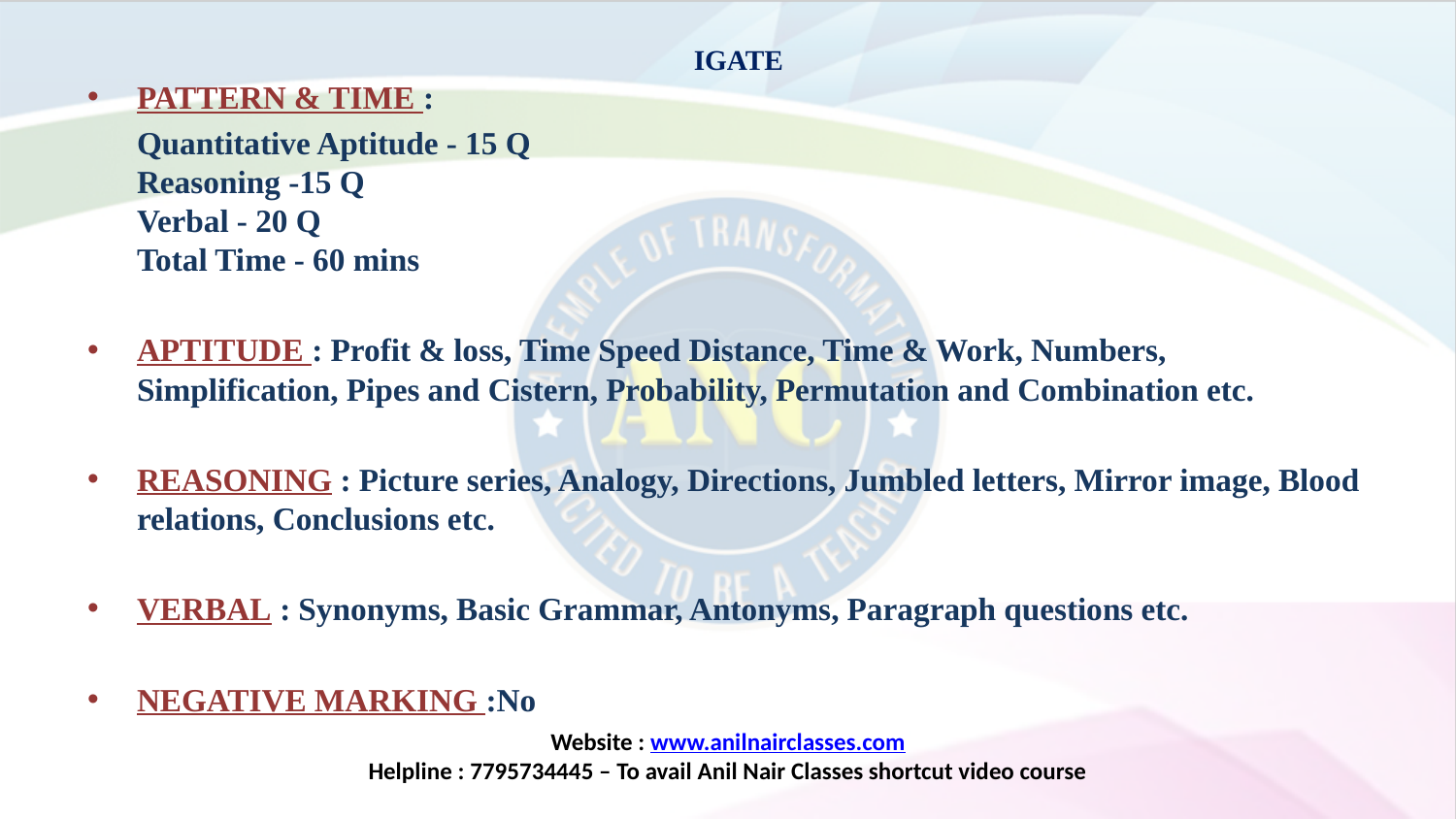

# IGATE
PATTERN & TIME :
	Quantitative Aptitude - 15 Q
Reasoning -15 Q
Verbal - 20 Q
Total Time - 60 mins

APTITUDE : Profit & loss, Time Speed Distance, Time & Work, Numbers, Simplification, Pipes and Cistern, Probability, Permutation and Combination etc.

REASONING : Picture series, Analogy, Directions, Jumbled letters, Mirror image, Blood relations, Conclusions etc.

VERBAL : Synonyms, Basic Grammar, Antonyms, Paragraph questions etc.

NEGATIVE MARKING :No

Website : www.anilnairclasses.com
Helpline : 7795734445 – To avail Anil Nair Classes shortcut video course